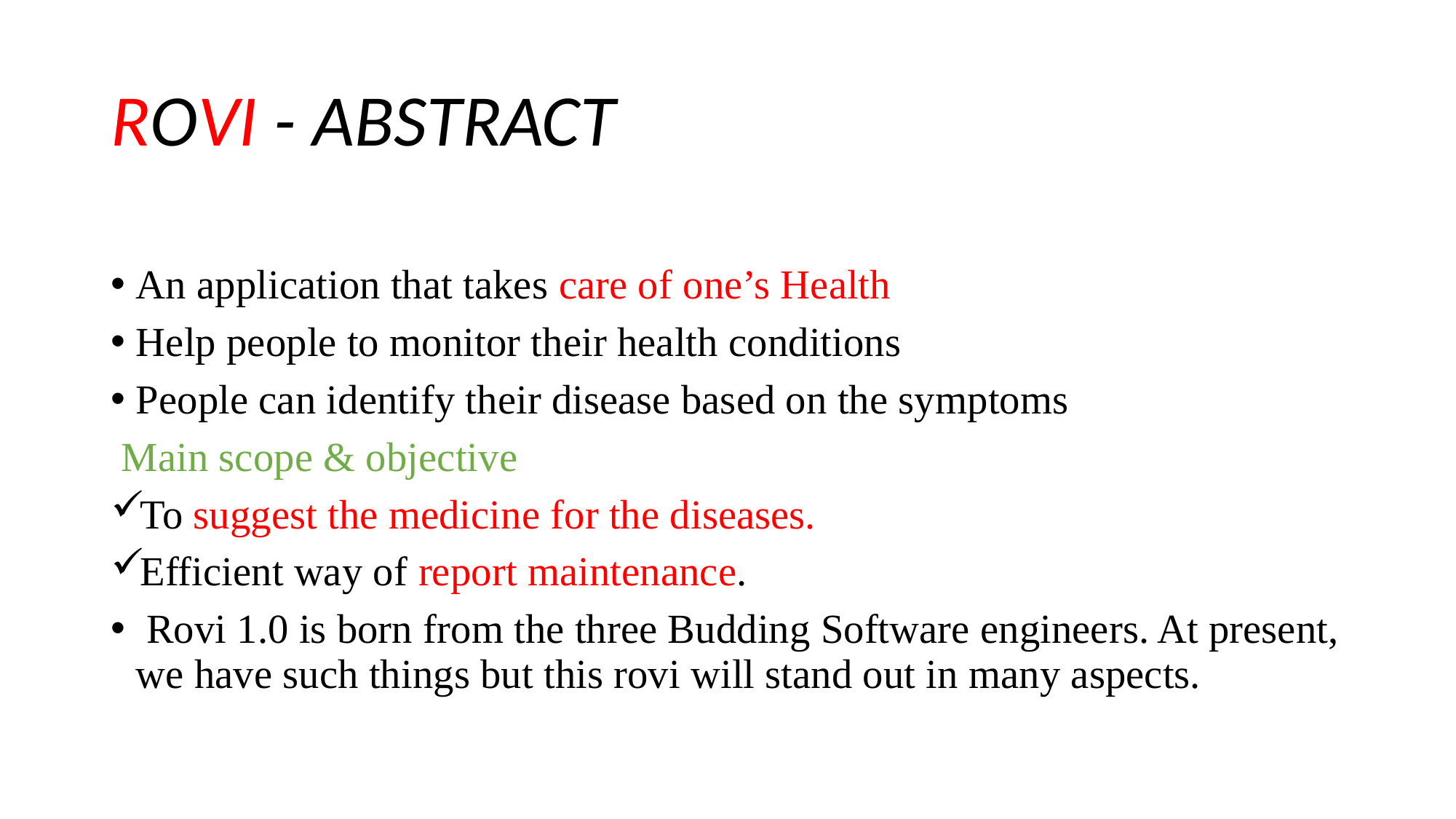

# ROVI - ABSTRACT

An application that takes care of one’s Health
Help people to monitor their health conditions
People can identify their disease based on the symptoms
 Main scope & objective
To suggest the medicine for the diseases.
Efficient way of report maintenance.
 Rovi 1.0 is born from the three Budding Software engineers. At present, we have such things but this rovi will stand out in many aspects.